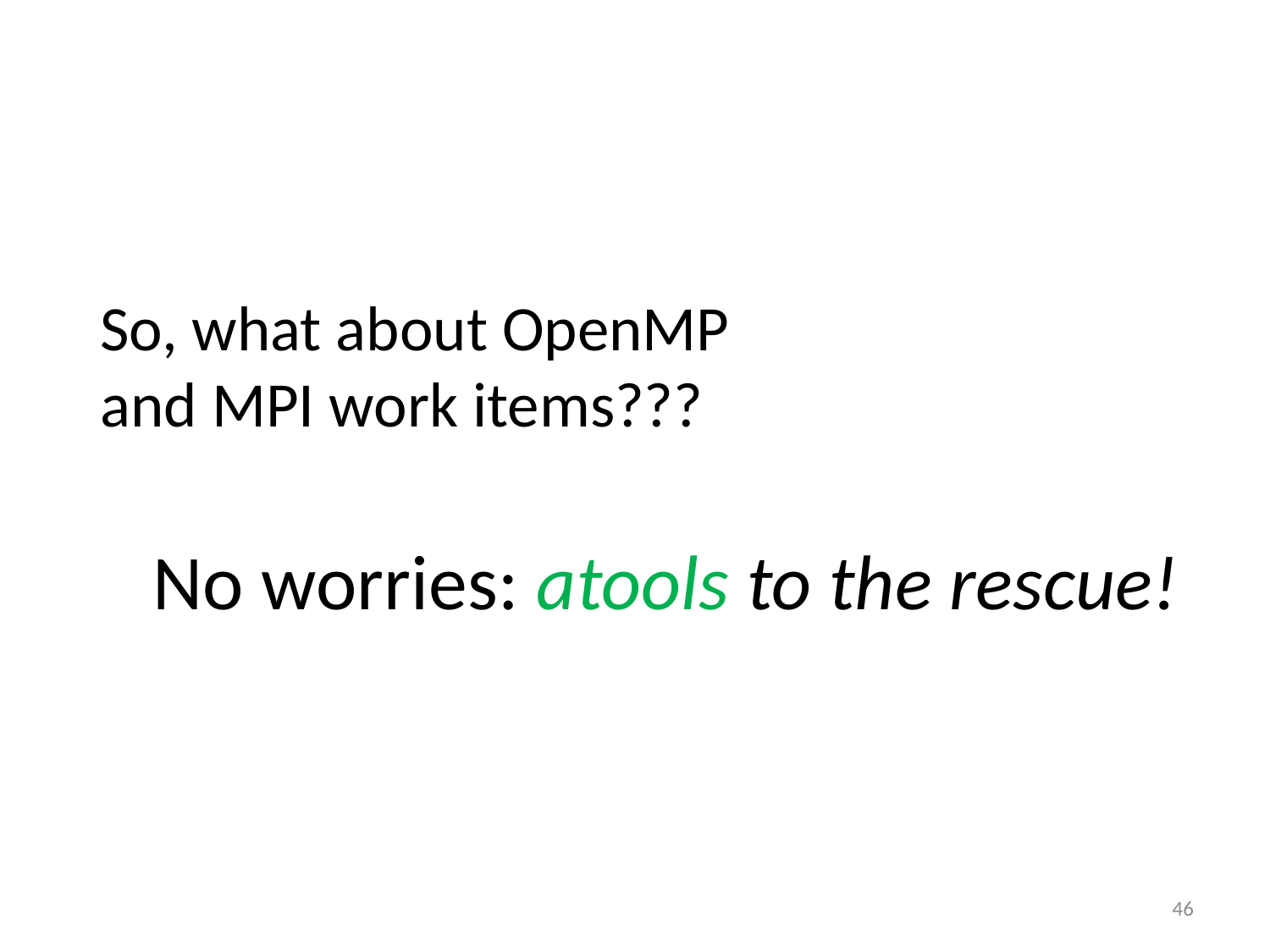

So, what about OpenMP
and MPI work items???
No worries: atools to the rescue!
46